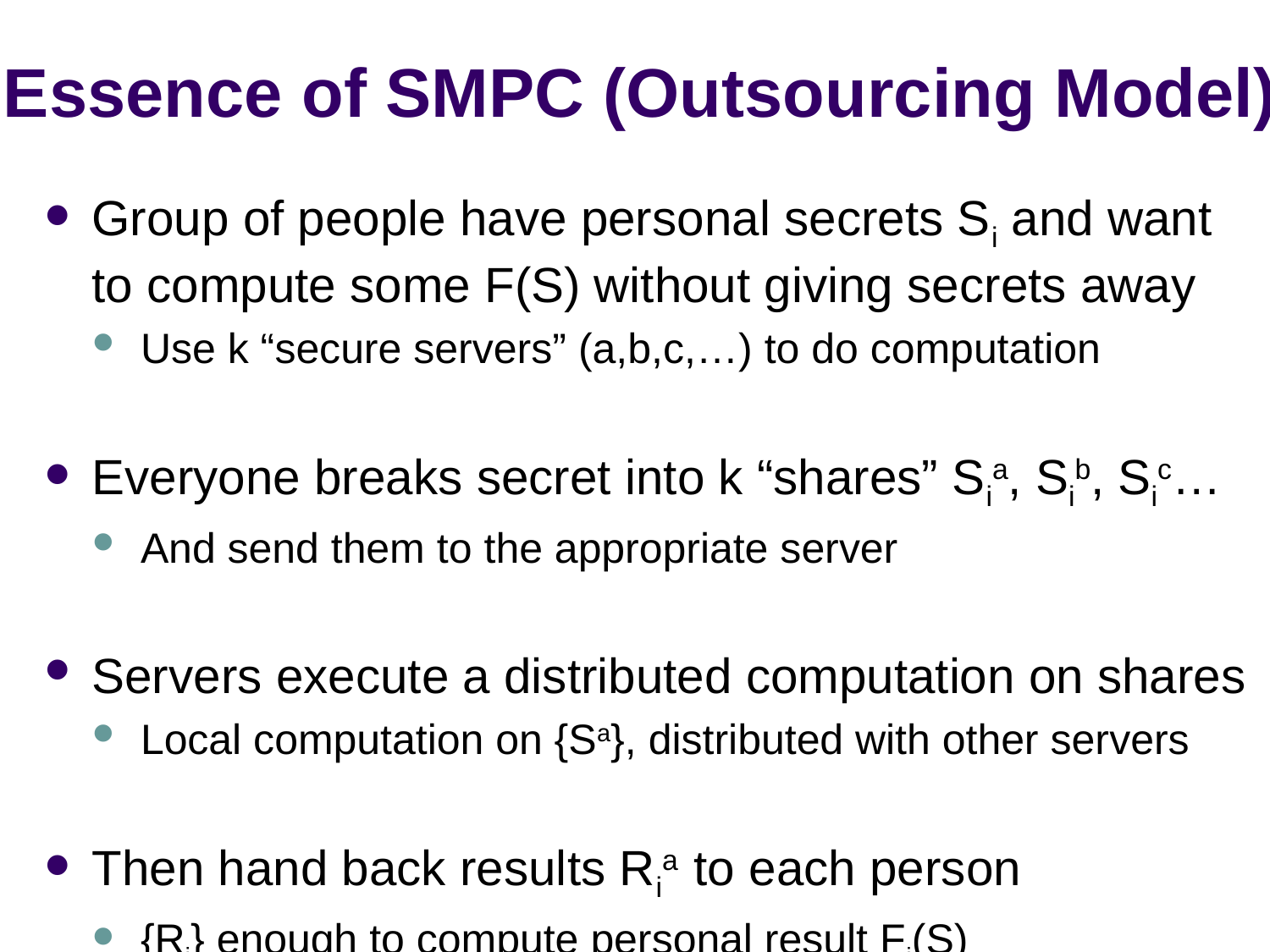

# Essence of SMPC (Outsourcing Model)
Group of people have personal secrets Si and want to compute some F(S) without giving secrets away
Use k “secure servers” (a,b,c,…) to do computation

Everyone breaks secret into k “shares” Sia, Sib, Sic…
And send them to the appropriate server

Servers execute a distributed computation on shares
Local computation on {Sa}, distributed with other servers

Then hand back results Ria  to each person
{Ri} enough to compute personal result Fi(S)